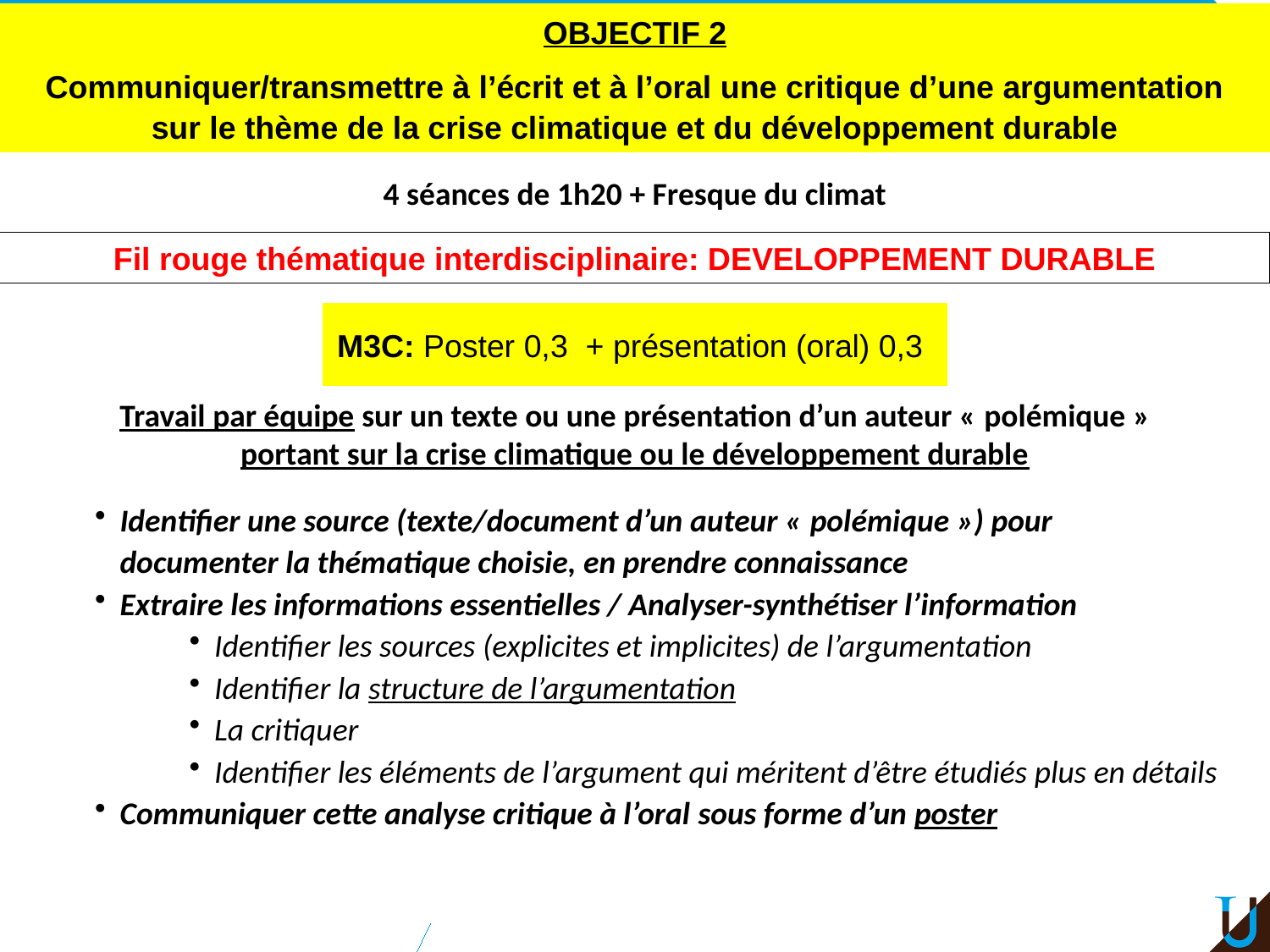

#
OBJECTIF 2
Communiquer/transmettre à l’écrit et à l’oral une critique d’une argumentation
sur le thème de la crise climatique et du développement durable
4 séances de 1h20 + Fresque du climat
Fil rouge thématique interdisciplinaire: DEVELOPPEMENT DURABLE
M3C: Poster 0,3  + présentation (oral) 0,3

Travail par équipe sur un texte ou une présentation d’un auteur « polémique » portant sur la crise climatique ou le développement durable
Identifier une source (texte/document d’un auteur « polémique ») pour documenter la thématique choisie, en prendre connaissance
Extraire les informations essentielles / Analyser-synthétiser l’information
Identifier les sources (explicites et implicites) de l’argumentation
Identifier la structure de l’argumentation
La critiquer
Identifier les éléments de l’argument qui méritent d’être étudiés plus en détails
Communiquer cette analyse critique à l’oral sous forme d’un poster
5